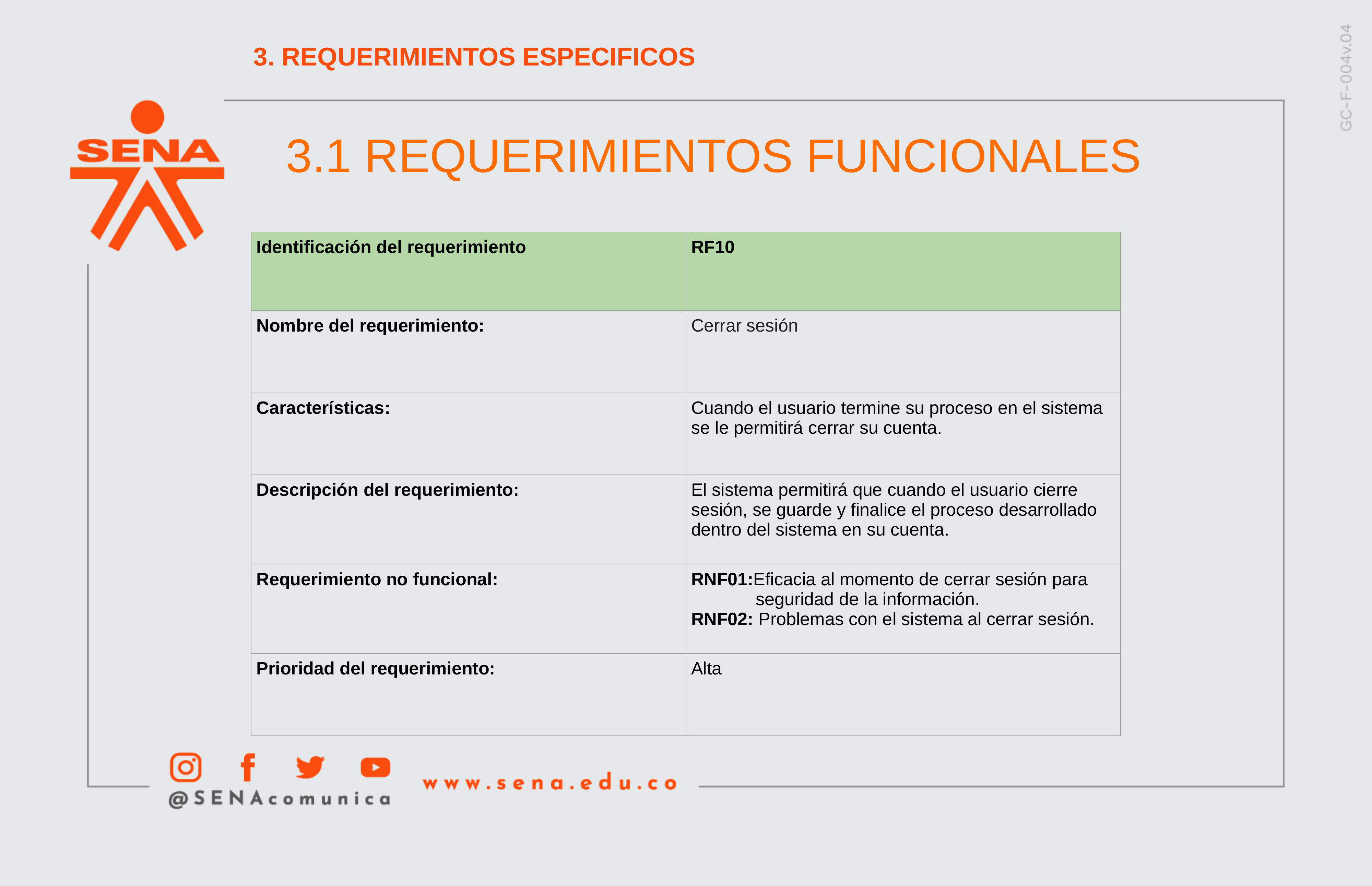

3. REQUERIMIENTOS ESPECIFICOS
3.1 REQUERIMIENTOS FUNCIONALES
| Identificación del requerimiento | RF10 |
| --- | --- |
| Nombre del requerimiento: | Cerrar sesión |
| Características: | Cuando el usuario termine su proceso en el sistema se le permitirá cerrar su cuenta. |
| Descripción del requerimiento: | El sistema permitirá que cuando el usuario cierre sesión, se guarde y finalice el proceso desarrollado dentro del sistema en su cuenta. |
| Requerimiento no funcional: | RNF01:Eficacia al momento de cerrar sesión para seguridad de la información. RNF02: Problemas con el sistema al cerrar sesión. |
| Prioridad del requerimiento: | Alta |